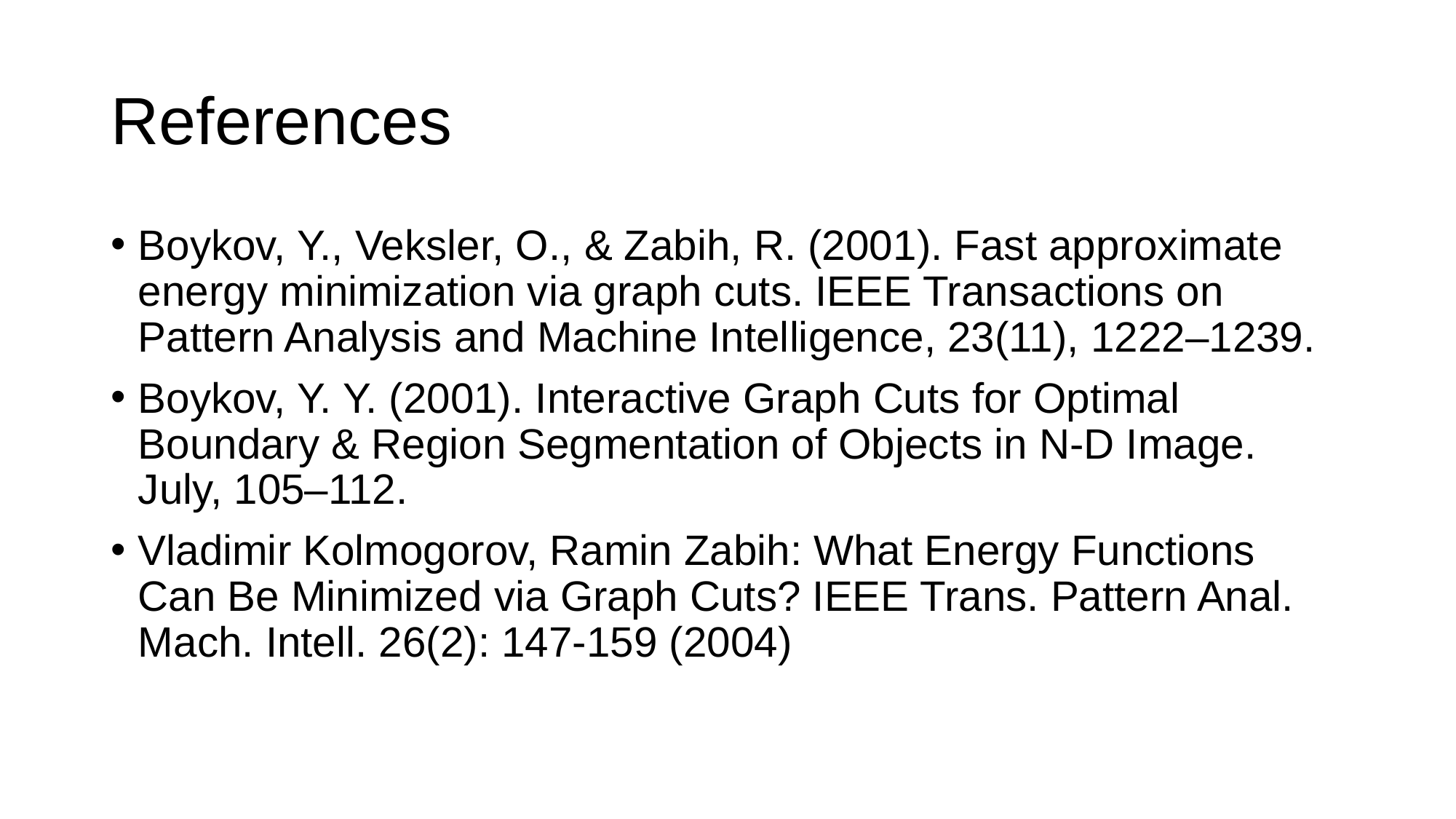

# References
Boykov, Y., Veksler, O., & Zabih, R. (2001). Fast approximate energy minimization via graph cuts. IEEE Transactions on Pattern Analysis and Machine Intelligence, 23(11), 1222–1239.
Boykov, Y. Y. (2001). Interactive Graph Cuts for Optimal Boundary & Region Segmentation of Objects in N-D Image. July, 105–112.
Vladimir Kolmogorov, Ramin Zabih: What Energy Functions Can Be Minimized via Graph Cuts? IEEE Trans. Pattern Anal. Mach. Intell. 26(2): 147-159 (2004)